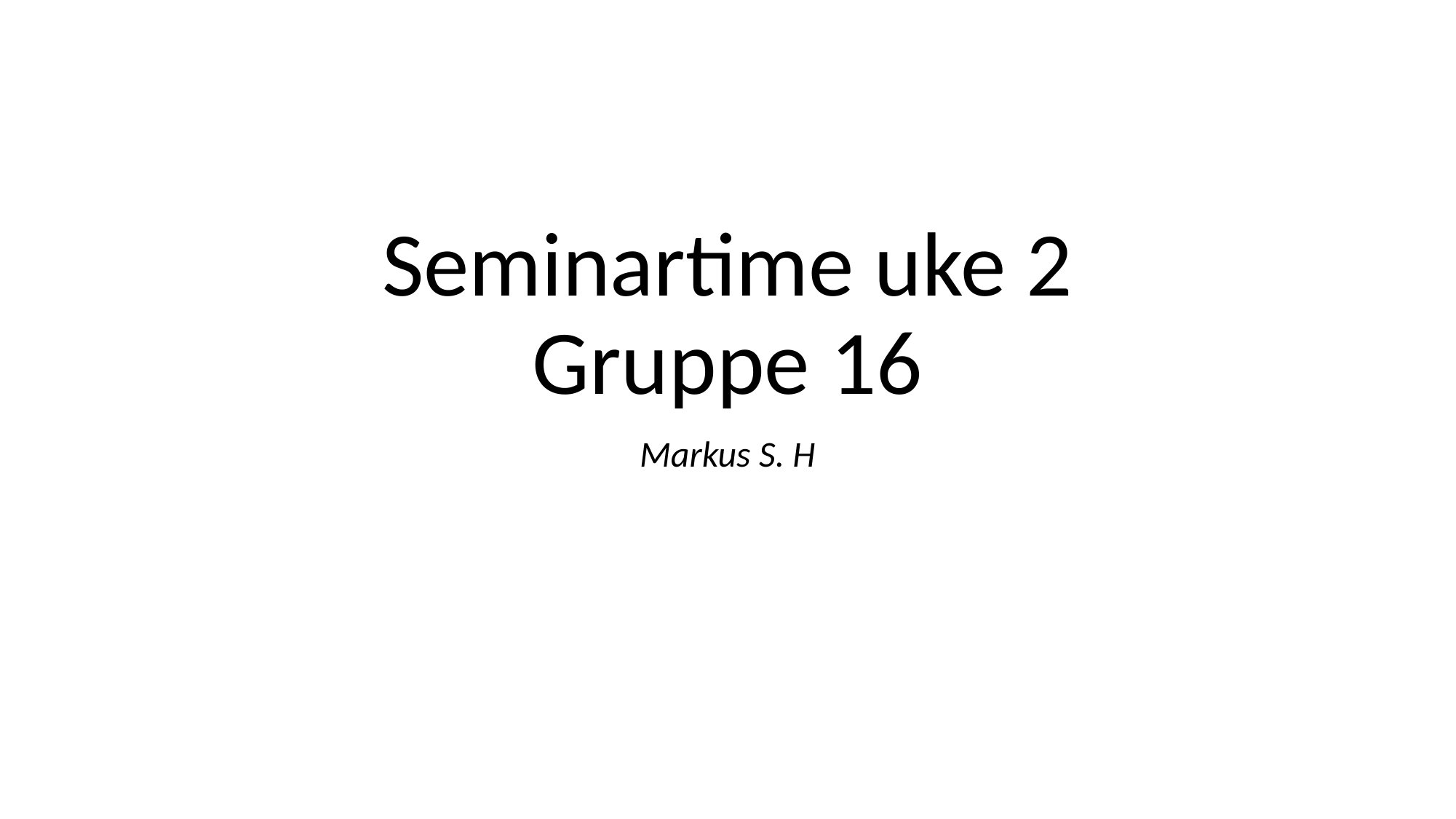

# Seminartime uke 2 Gruppe 16
Markus S. H